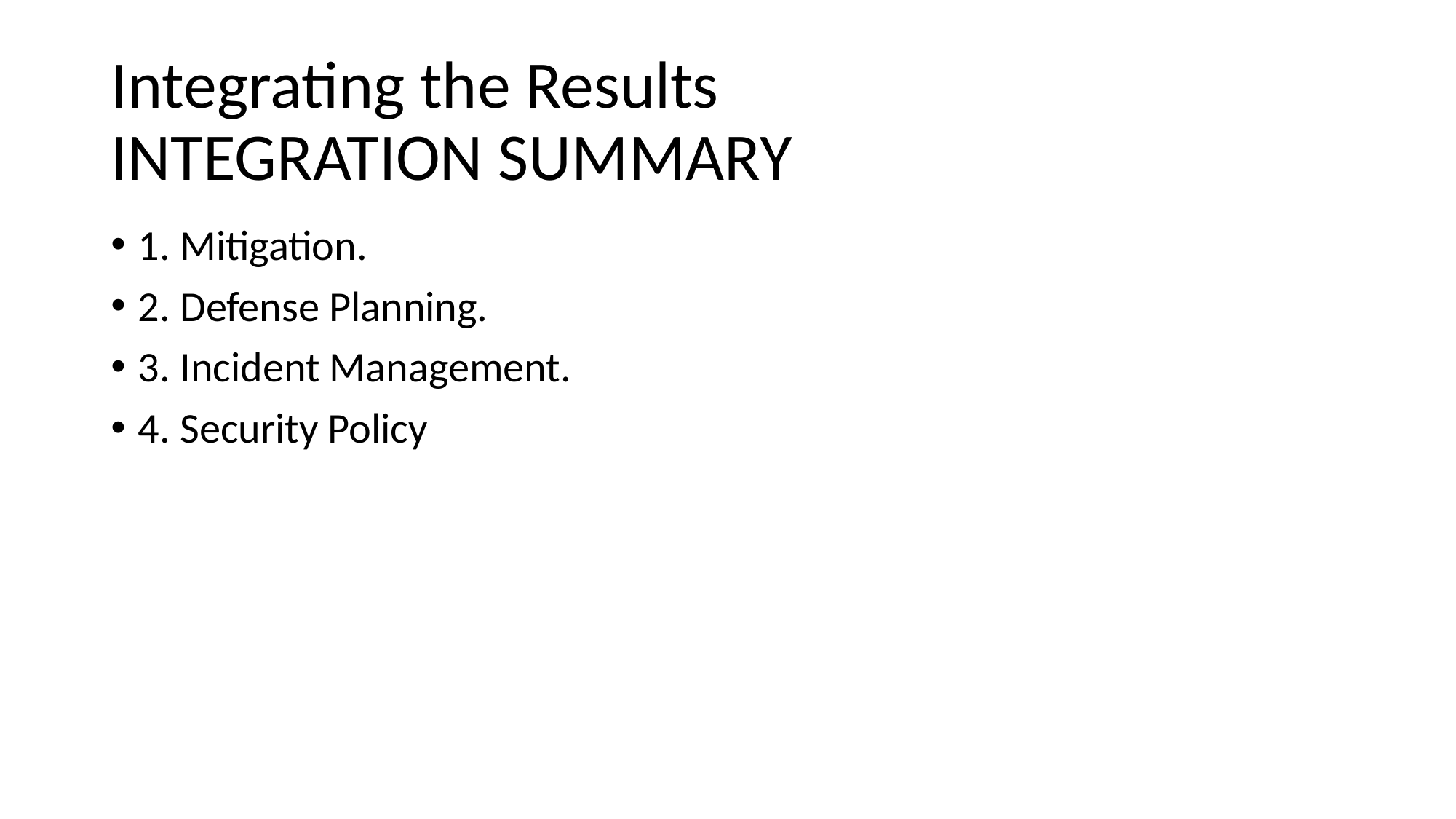

# Integrating the Results INTEGRATION SUMMARY
1. Mitigation.
2. Defense Planning.
3. Incident Management.
4. Security Policy